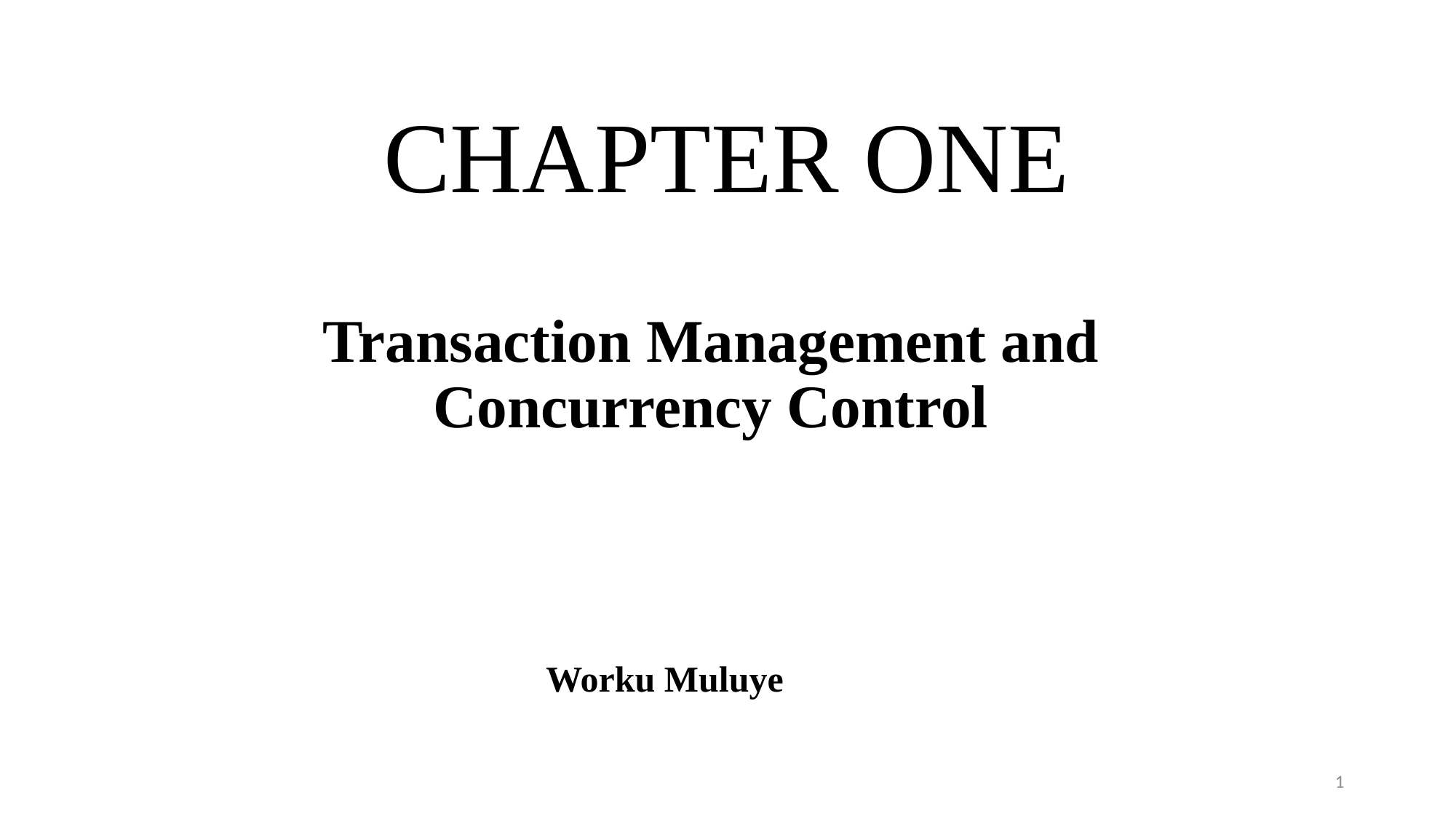

# CHAPTER ONE
Transaction Management and Concurrency Control
Worku Muluye
1